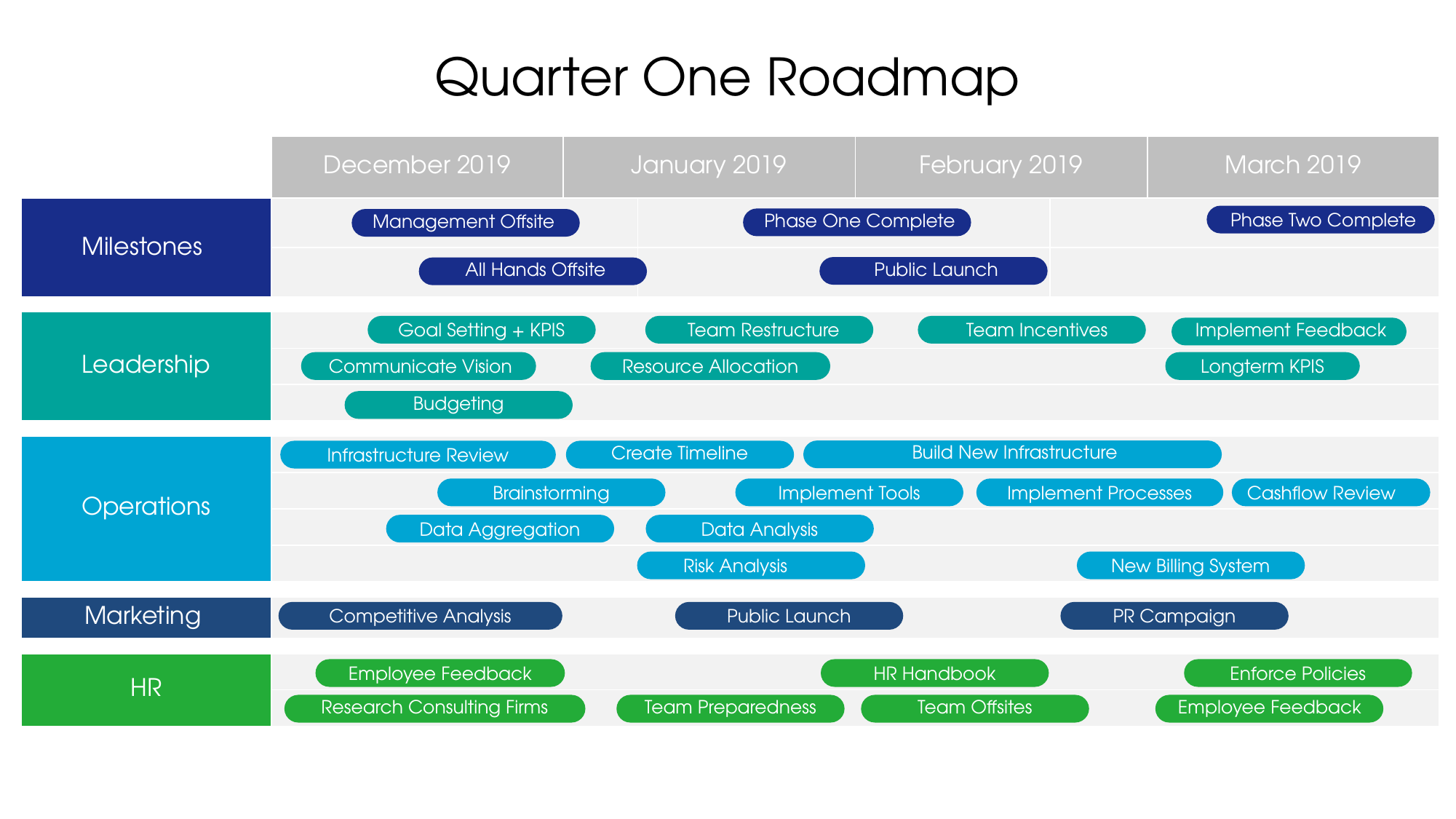

Quarter One Roadmap
|  | December 2019 | January 2019 |  |  | February 2019 |  | March 2019 |
| --- | --- | --- | --- | --- | --- | --- | --- |
| Milestones |  |  |  | Phase 1 Complete |  |  |  |
|  |  |  |  | Public Launch |  |  |  |
|  |  |  |  |  |  |  |  |
| Leadership |  |  |  |  |  |  |  |
|  |  |  |  |  |  |  |  |
|  |  |  |  |  |  |  |  |
|  |  |  |  |  |  |  |  |
| Operations |  |  |  |  |  |  |  |
|  |  |  |  |  |  |  |  |
|  |  |  |  |  |  |  |  |
|  |  |  |  |  |  |  |  |
|  |  |  |  |  |  |  |  |
| Marketing |  |  |  |  |  |  |  |
|  |  |  |  |  |  |  |  |
| HR |  |  |  |  |  |  |  |
|  |  |  |  |  |  |  |  |
Phase Two Complete
Phase One Complete
Management Offsite

Public Launch

All Hands Offsite

Goal Setting + KPIS

Team Restructure

Team Incentives

Implement Feedback

Communicate Vision

Resource Allocation

Longterm KPIS

Budgeting

Build New Infrastructure

Create Timeline

Infrastructure Review

Brainstorming

Implement Tools

Implement Processes

Cashflow Review

Data Aggregation

Data Analysis

Risk Analysis

New Billing System

Competitive Analysis

Public Launch

PR Campaign

Employee Feedback

HR Handbook

Enforce Policies

Research Consulting Firms

Team Preparedness

Team Offsites

Employee Feedback